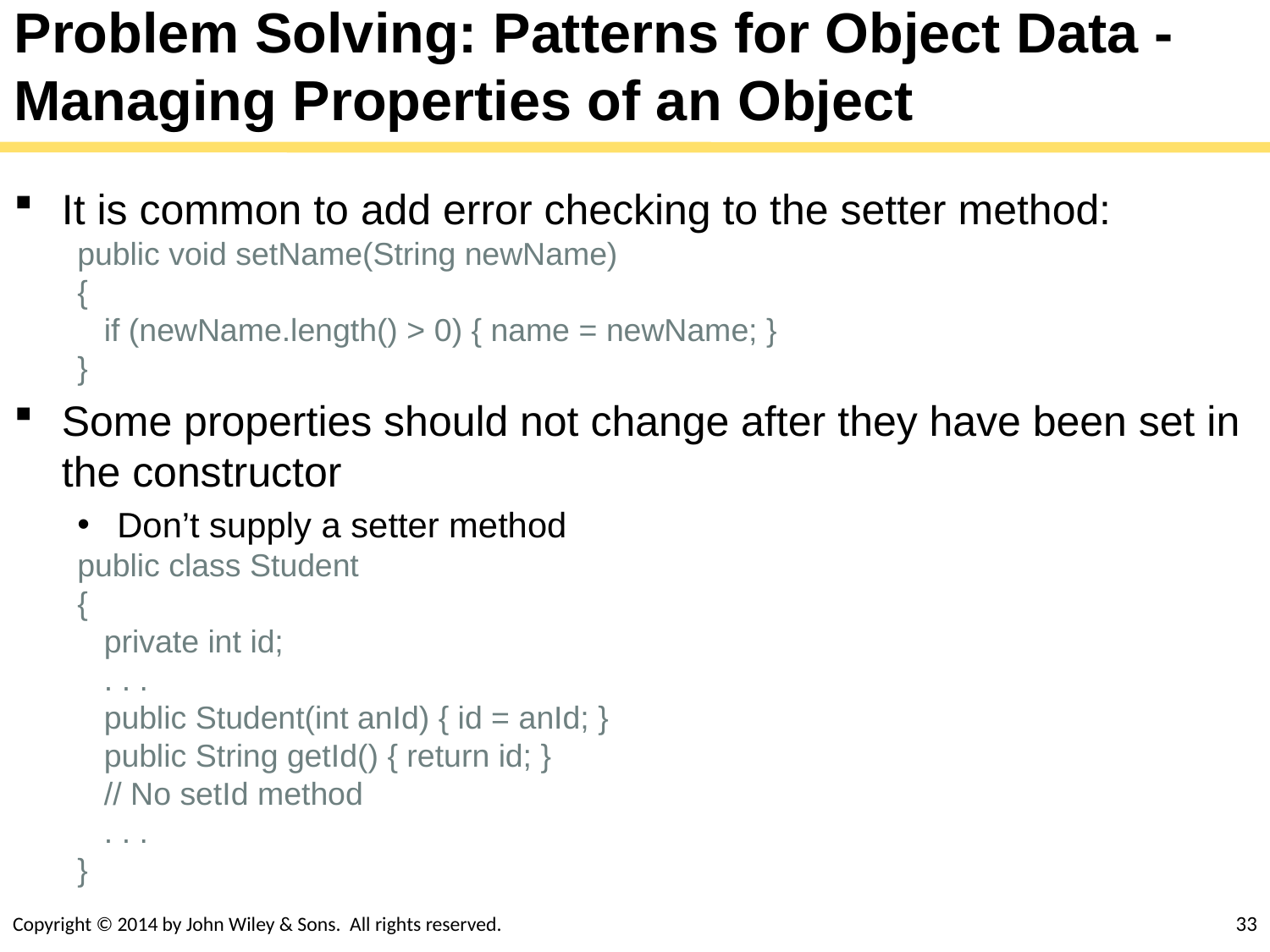

# Problem Solving: Patterns for Object Data - Managing Properties of an Object
It is common to add error checking to the setter method:
public void setName(String newName)
{
   if (newName.length() > 0) { name = newName; }
}
Some properties should not change after they have been set in the constructor
Don’t supply a setter method
public class Student
{
   private int id;
   . . .
   public Student(int anId) { id = anId; }
   public String getId() { return id; }
   // No setId method
   . . .
}